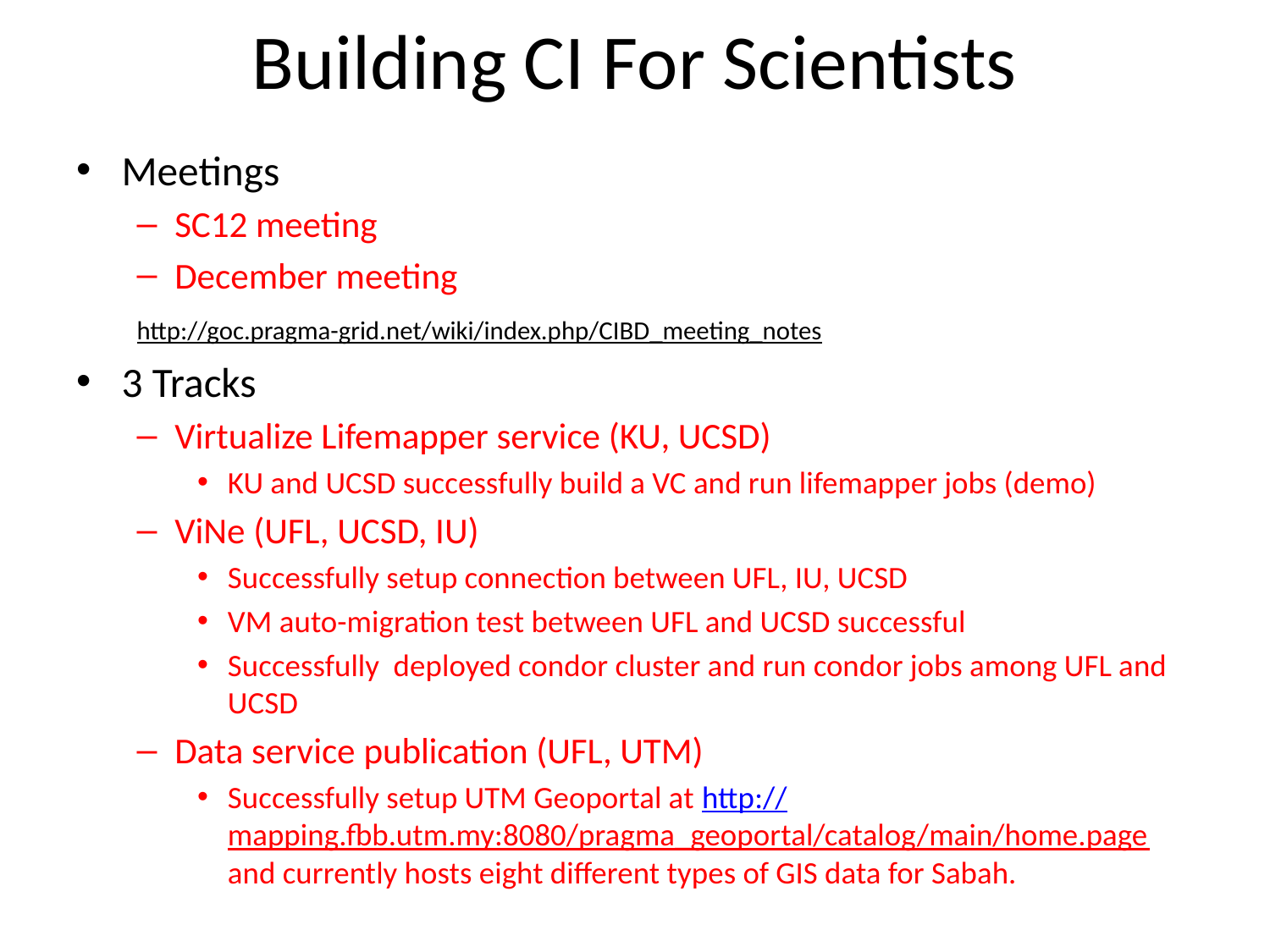

# Building CI For Scientists
Meetings
SC12 meeting
December meeting
http://goc.pragma-grid.net/wiki/index.php/CIBD_meeting_notes
3 Tracks
Virtualize Lifemapper service (KU, UCSD)
KU and UCSD successfully build a VC and run lifemapper jobs (demo)
ViNe (UFL, UCSD, IU)
Successfully setup connection between UFL, IU, UCSD
VM auto-migration test between UFL and UCSD successful
Successfully  deployed condor cluster and run condor jobs among UFL and UCSD
Data service publication (UFL, UTM)
Successfully setup UTM Geoportal at http://mapping.fbb.utm.my:8080/pragma_geoportal/catalog/main/home.page and currently hosts eight different types of GIS data for Sabah.